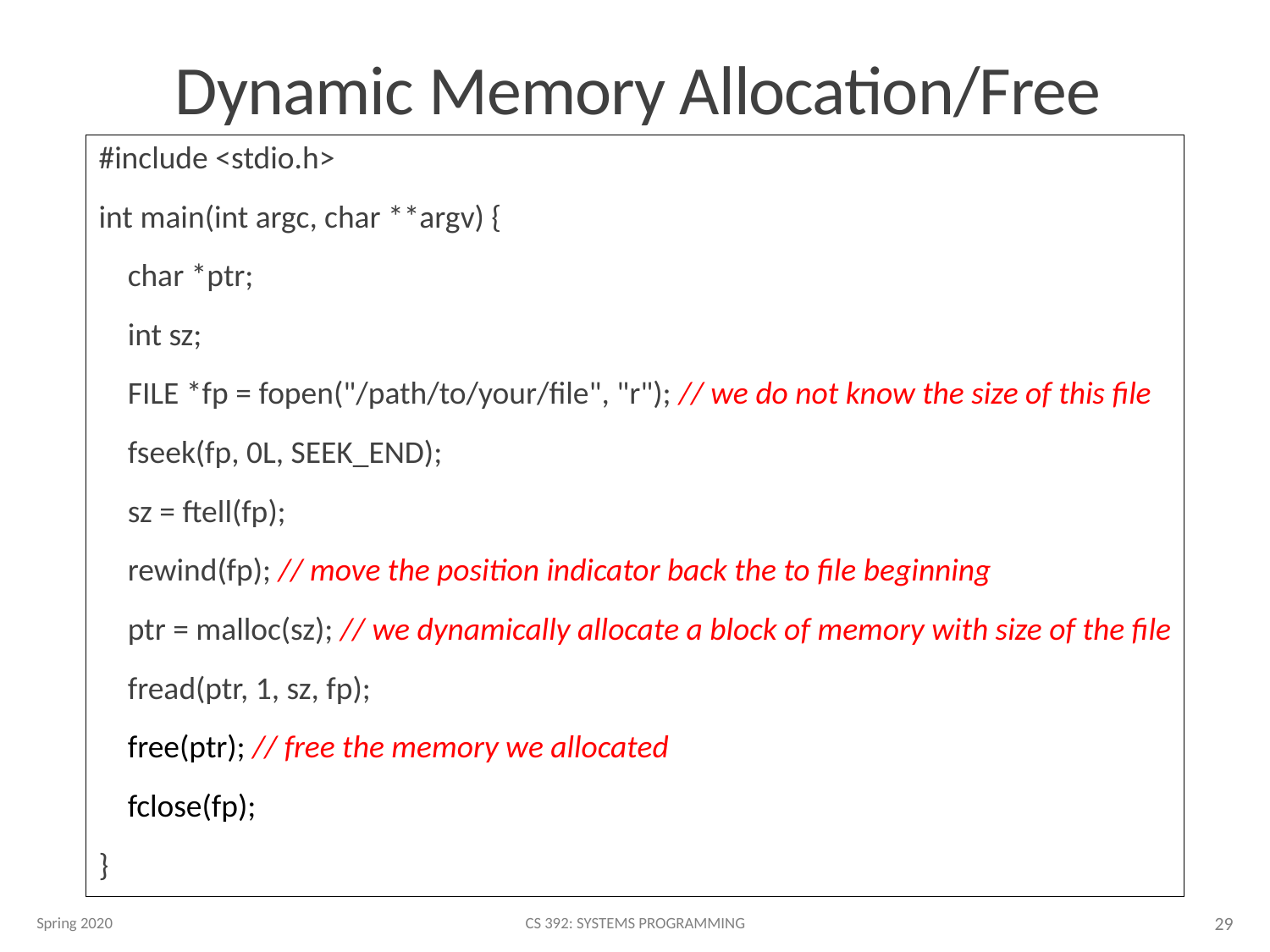

# Dynamic Memory Allocation/Free
#include <stdio.h>
int main(int argc, char **argv) {
    char *ptr;
    int sz;
    FILE *fp = fopen("/path/to/your/file", "r"); // we do not know the size of this file
    fseek(fp, 0L, SEEK_END);
    sz = ftell(fp);
    rewind(fp); // move the position indicator back the to file beginning
    ptr = malloc(sz); // we dynamically allocate a block of memory with size of the file
    fread(ptr, 1, sz, fp);
    free(ptr); // free the memory we allocated
    fclose(fp);
}

Spring 2020
CS 392: Systems Programming
29